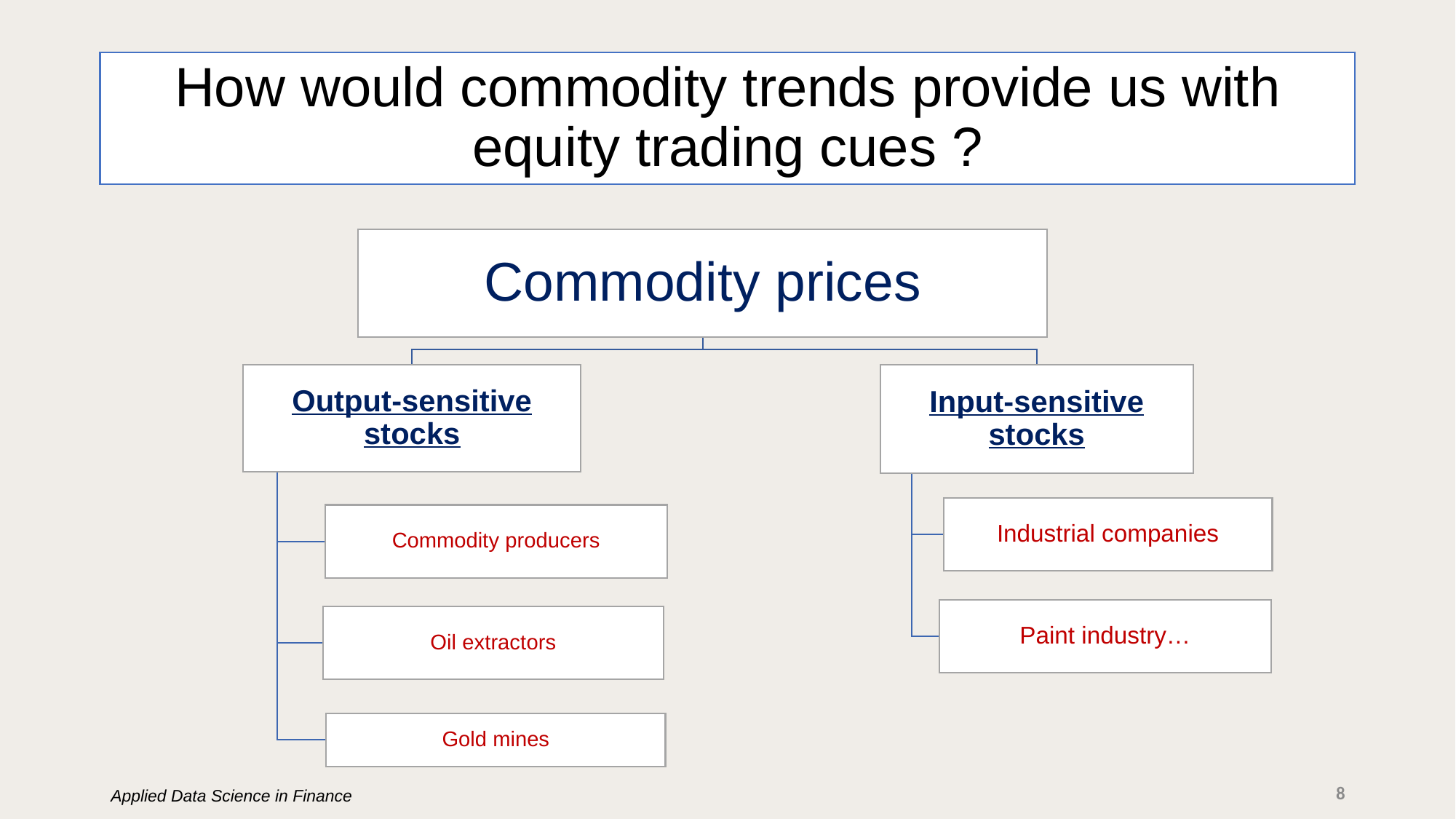

# How would commodity trends provide us with equity trading cues ?
Commodity prices
Output-sensitive stocks
Commodity producers
Oil extractors
Gold mines
Input-sensitive stocks
Industrial companies
Paint industry…
8
Applied Data Science in Finance